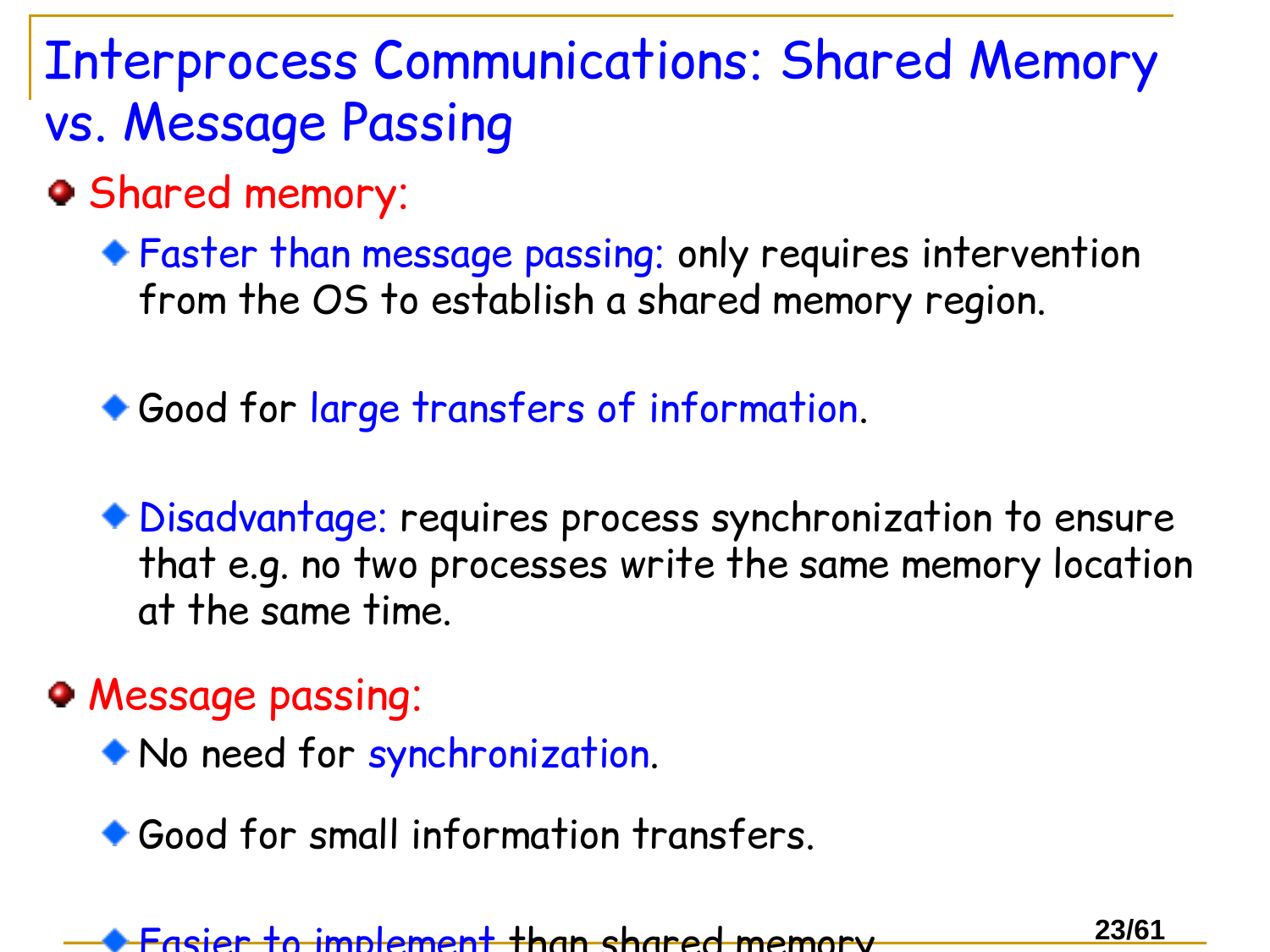

# Interprocess Communications: Shared Memory vs. Message Passing
Shared memory:

Faster than message passing: only requires intervention from the OS to establish a shared memory region.

Good for large transfers of information.

Disadvantage: requires process synchronization to ensure that e.g. no two processes write the same memory location at the same time.

Message passing:

No need for synchronization.

Good for small information transfers.

Easier to implement than shared memory.

Disadvantage: usually requires OS intervention on every message transfer:
Can be slower than shared memory.